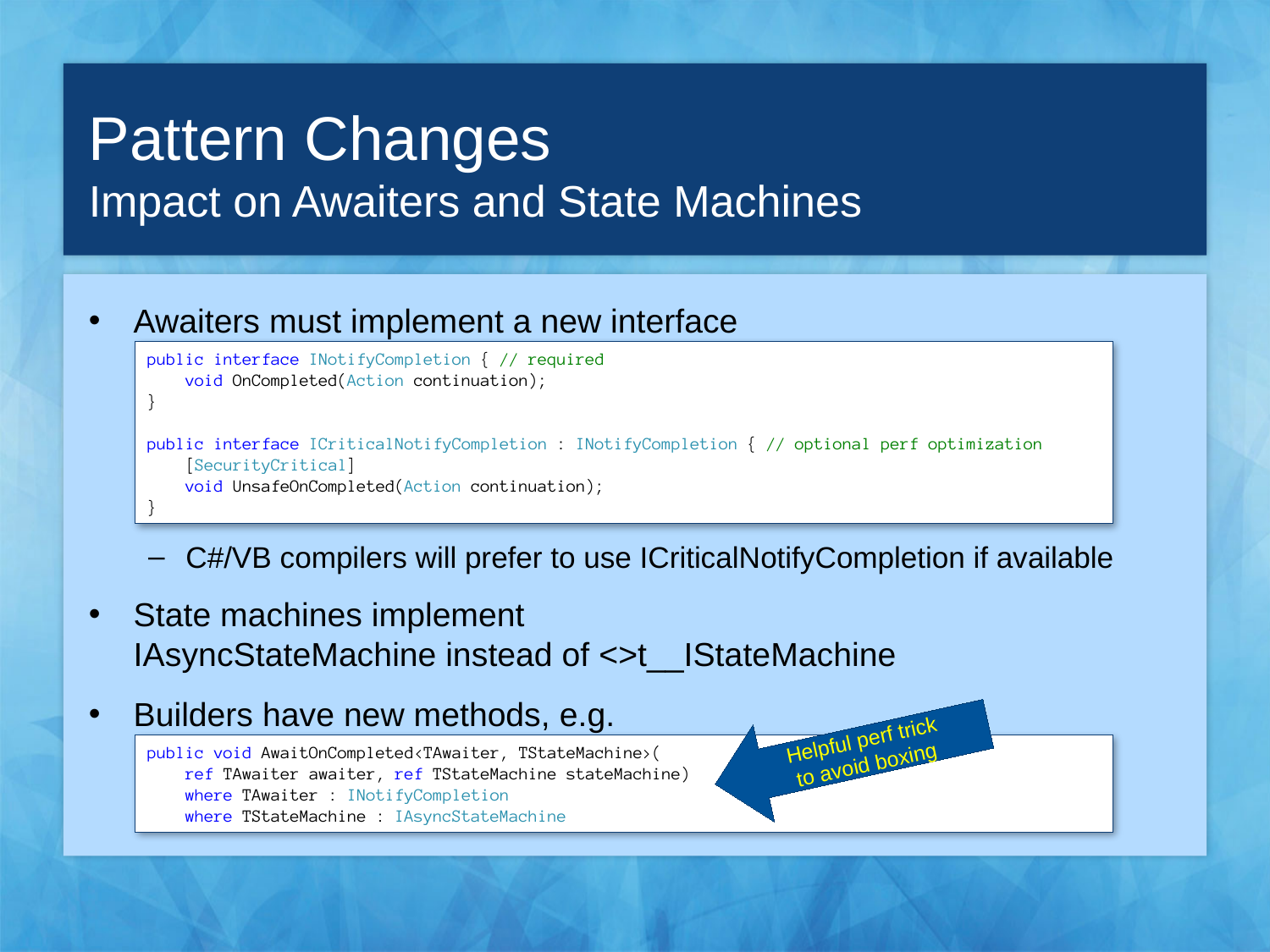

# Pattern Changes
Impact on Awaiters and State Machines

Awaiters must implement a new interface

C#/VB compilers will prefer to use ICriticalNotifyCompletion if available
State machines implement
IAsyncStateMachine instead of <>t__IStateMachine
Builders have new methods, e.g.
public interface INotifyCompletion { // required
    void OnCompleted(Action continuation);
}

public interface ICriticalNotifyCompletion : INotifyCompletion { // optional perf optimization
    [SecurityCritical]
    void UnsafeOnCompleted(Action continuation);
}
Helpful perf trick
to avoid boxing
public void AwaitOnCompleted<TAwaiter, TStateMachine>(
    ref TAwaiter awaiter, ref TStateMachine stateMachine)
    where TAwaiter : INotifyCompletion
    where TStateMachine : IAsyncStateMachine